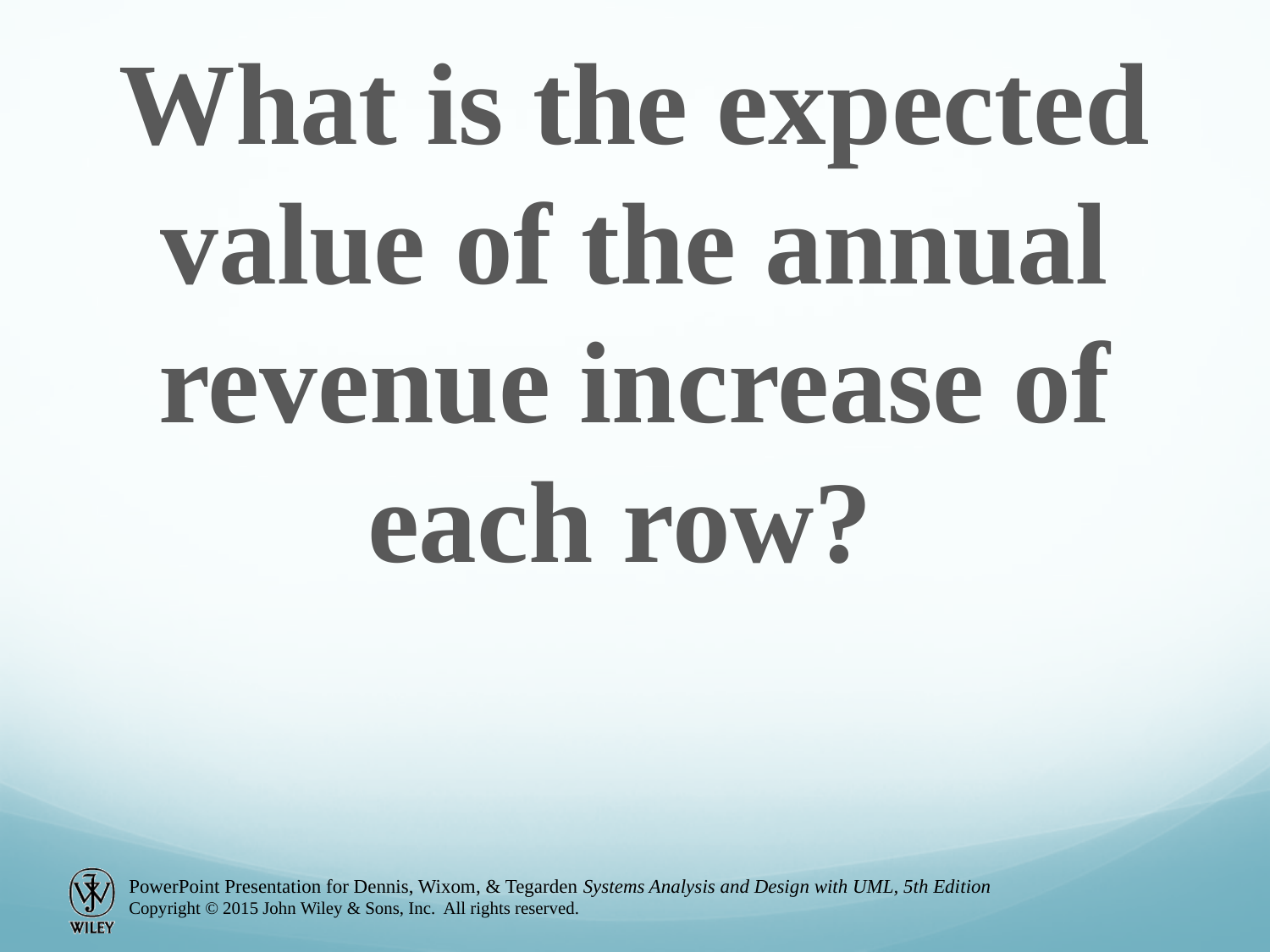

What is the expected value of the annual revenue increase of each row?